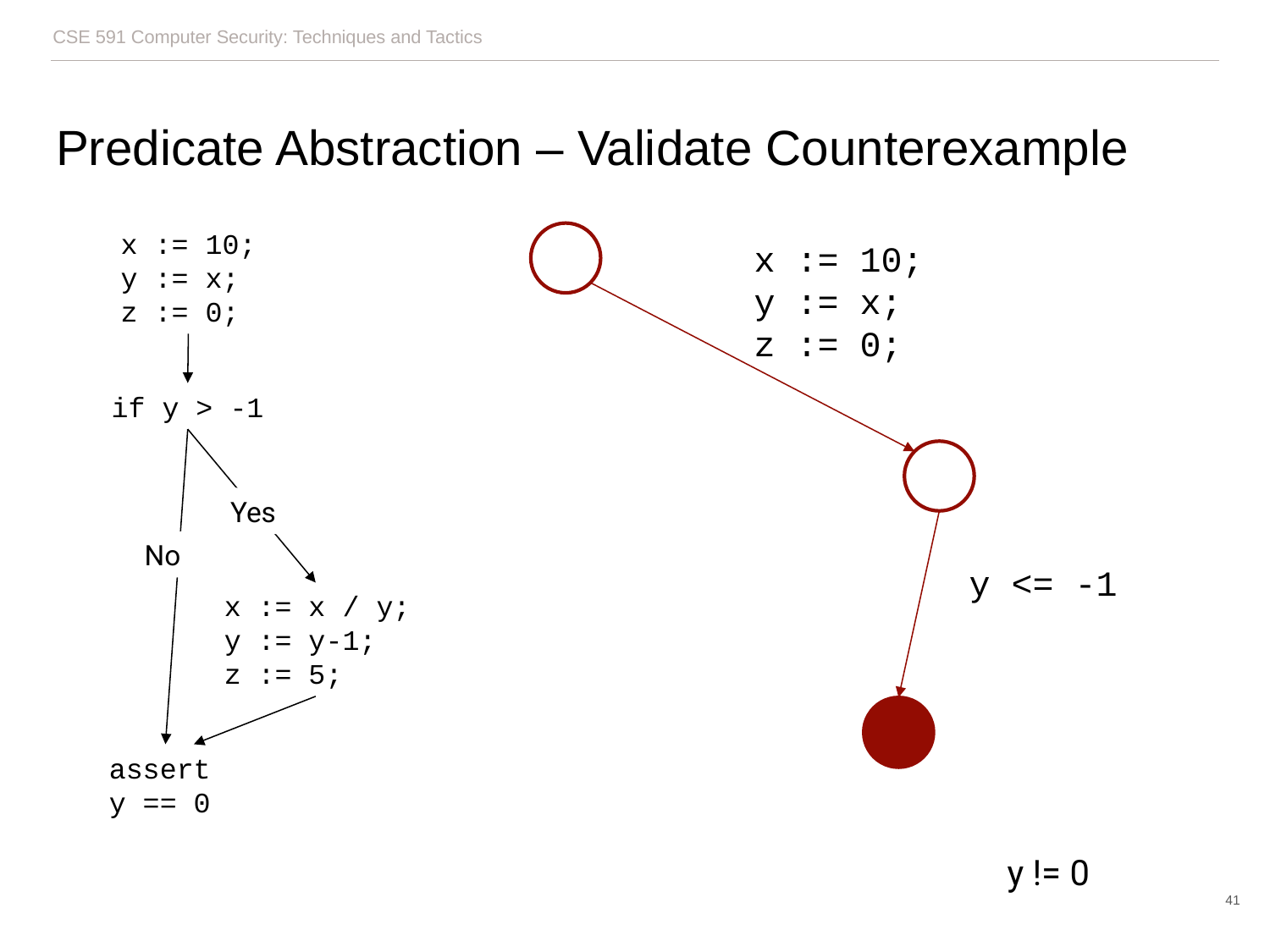

# Predicate Abstraction – Validate Counterexample
x := 10;
y := x;
z := 0;

x := 10;
y := x;
z := 0;
if y > -1

Yes
No
y <= -1
x := x / y;
y := y-1;
z := 5;

assert
y == 0
y != 0
41